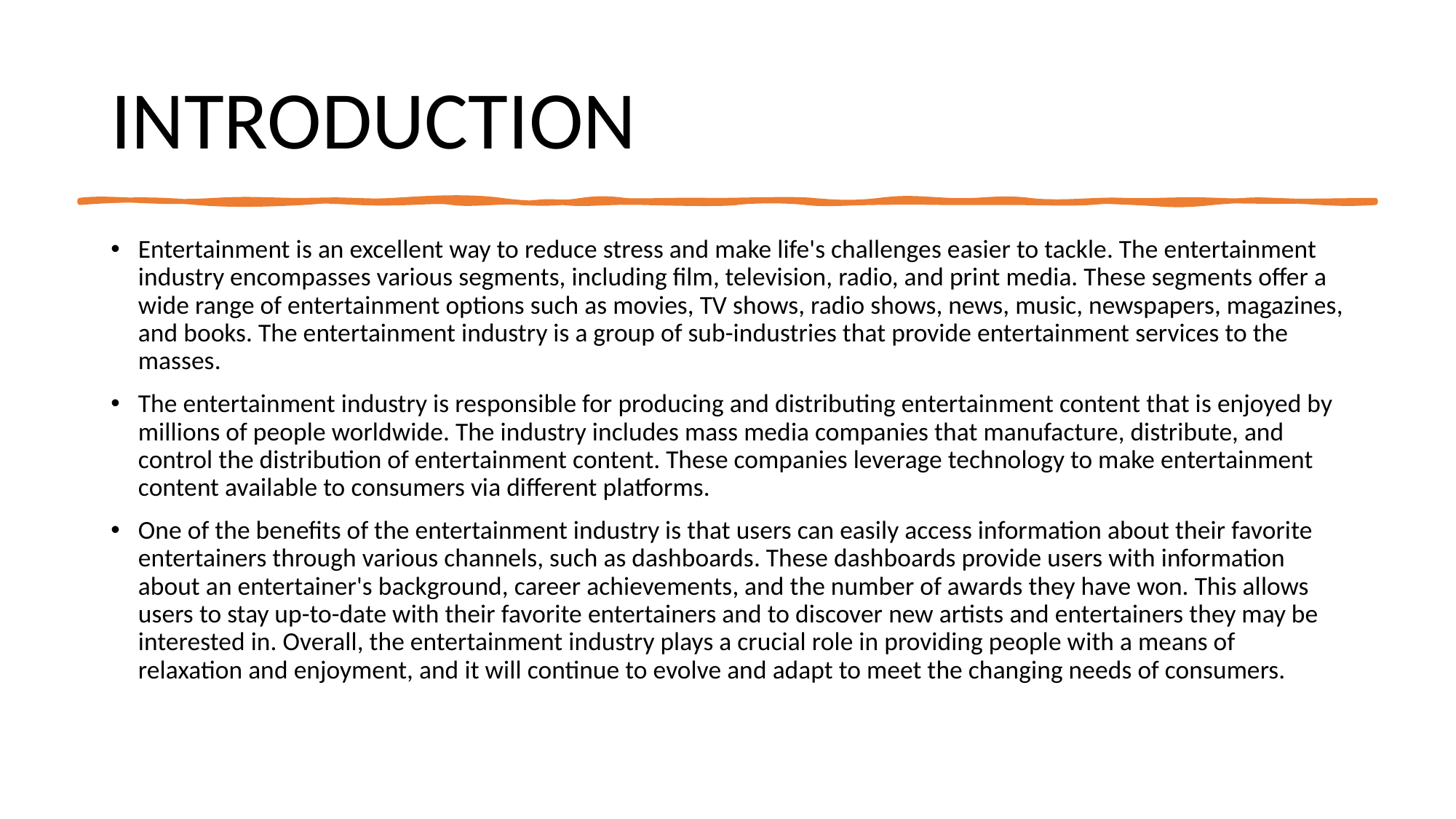

# INTRODUCTION

Entertainment is an excellent way to reduce stress and make life's challenges easier to tackle. The entertainment industry encompasses various segments, including film, television, radio, and print media. These segments offer a wide range of entertainment options such as movies, TV shows, radio shows, news, music, newspapers, magazines, and books. The entertainment industry is a group of sub-industries that provide entertainment services to the masses.
The entertainment industry is responsible for producing and distributing entertainment content that is enjoyed by millions of people worldwide. The industry includes mass media companies that manufacture, distribute, and control the distribution of entertainment content. These companies leverage technology to make entertainment content available to consumers via different platforms.
One of the benefits of the entertainment industry is that users can easily access information about their favorite entertainers through various channels, such as dashboards. These dashboards provide users with information about an entertainer's background, career achievements, and the number of awards they have won. This allows users to stay up-to-date with their favorite entertainers and to discover new artists and entertainers they may be interested in. Overall, the entertainment industry plays a crucial role in providing people with a means of relaxation and enjoyment, and it will continue to evolve and adapt to meet the changing needs of consumers.